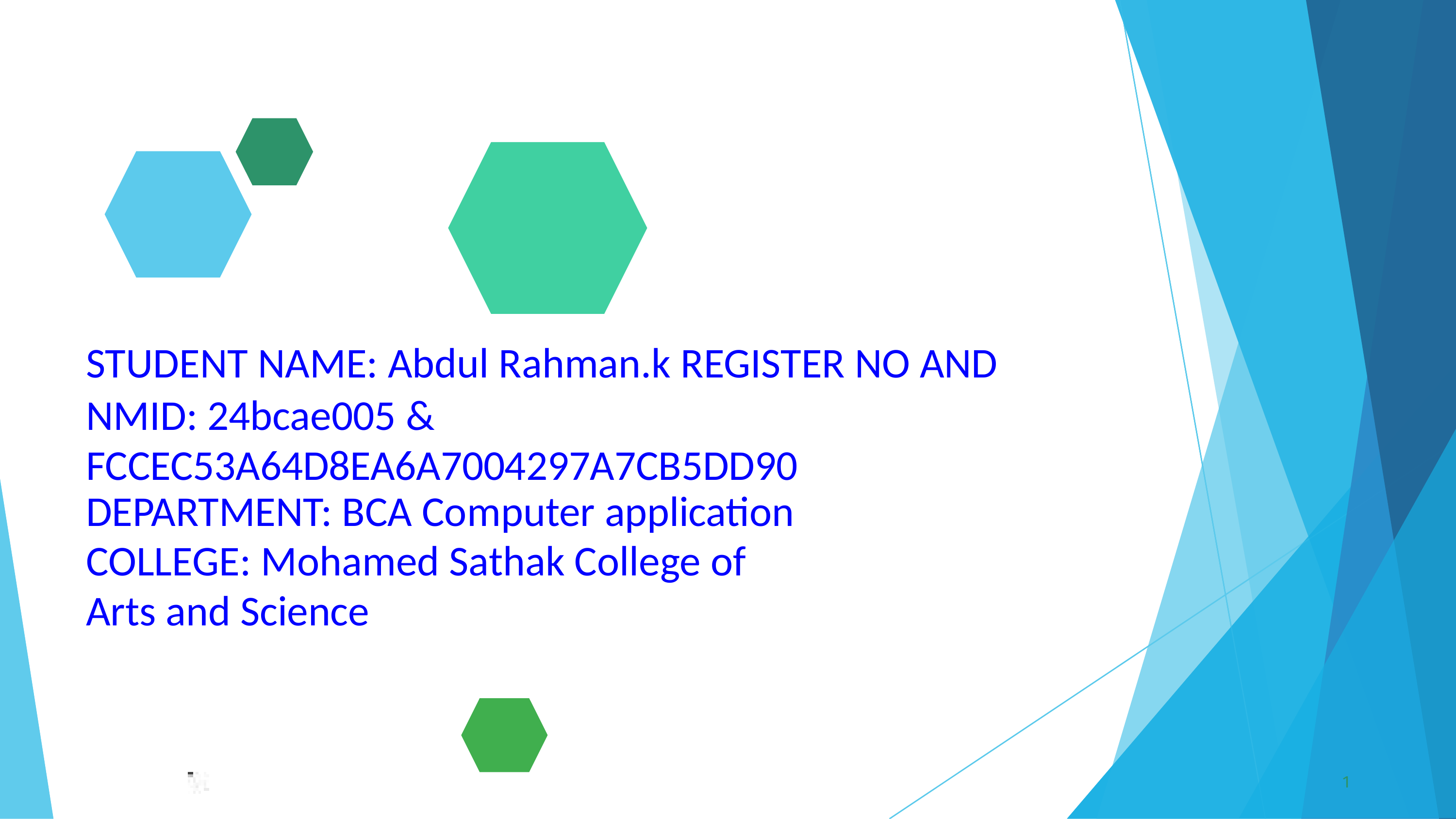

STUDENT NAME: Abdul Rahman.k REGISTER NO AND
NMID: 24bcae005 & FCCEC53A64D8EA6A7004297A7CB5DD90
DEPARTMENT: BCA Computer application
COLLEGE: Mohamed Sathak College of Arts and Science
1